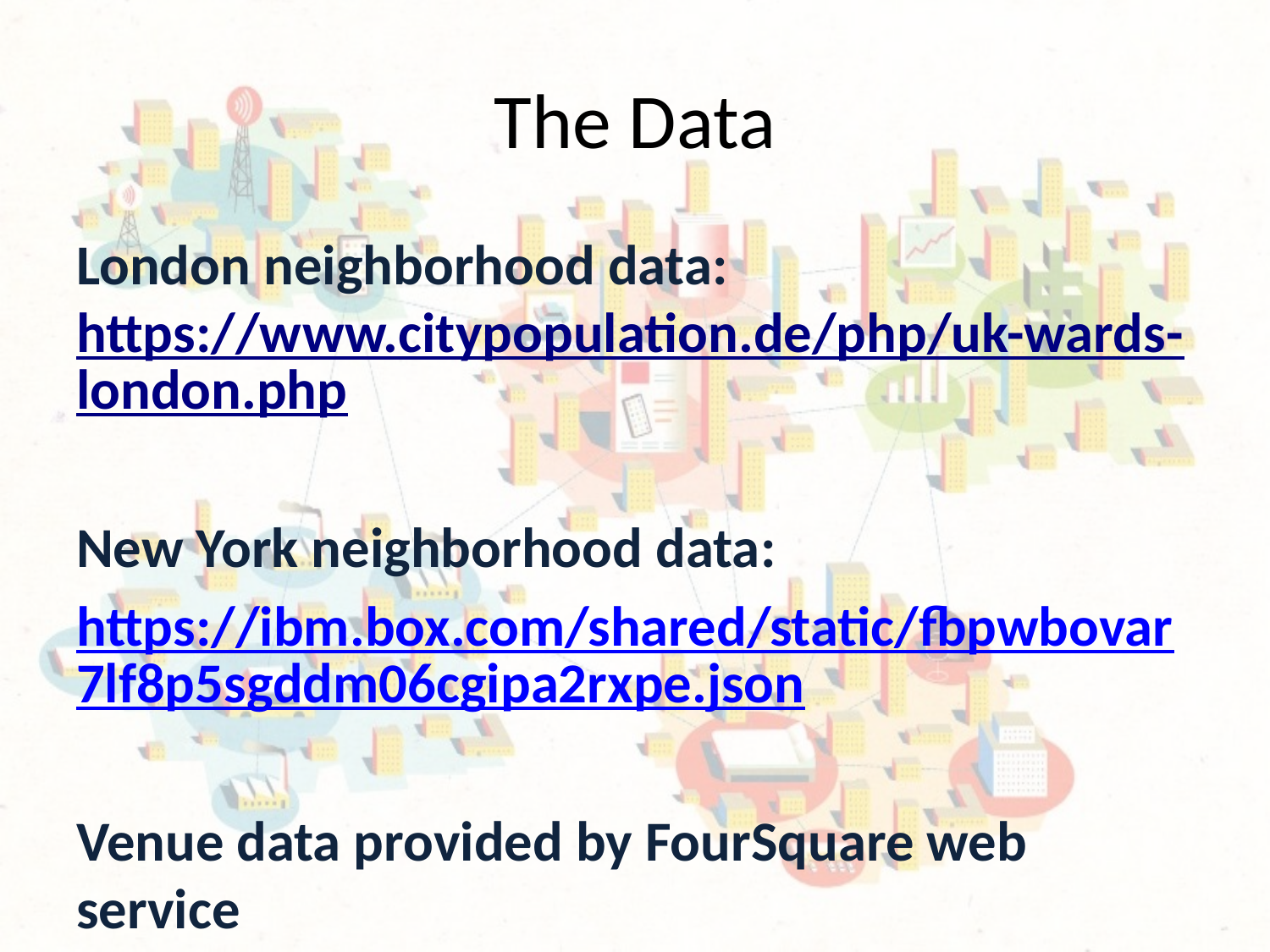

# The Data
London neighborhood data: https://www.citypopulation.de/php/uk-wards-london.php

New York neighborhood data:
https://ibm.box.com/shared/static/fbpwbovar7lf8p5sgddm06cgipa2rxpe.json

Venue data provided by FourSquare web service